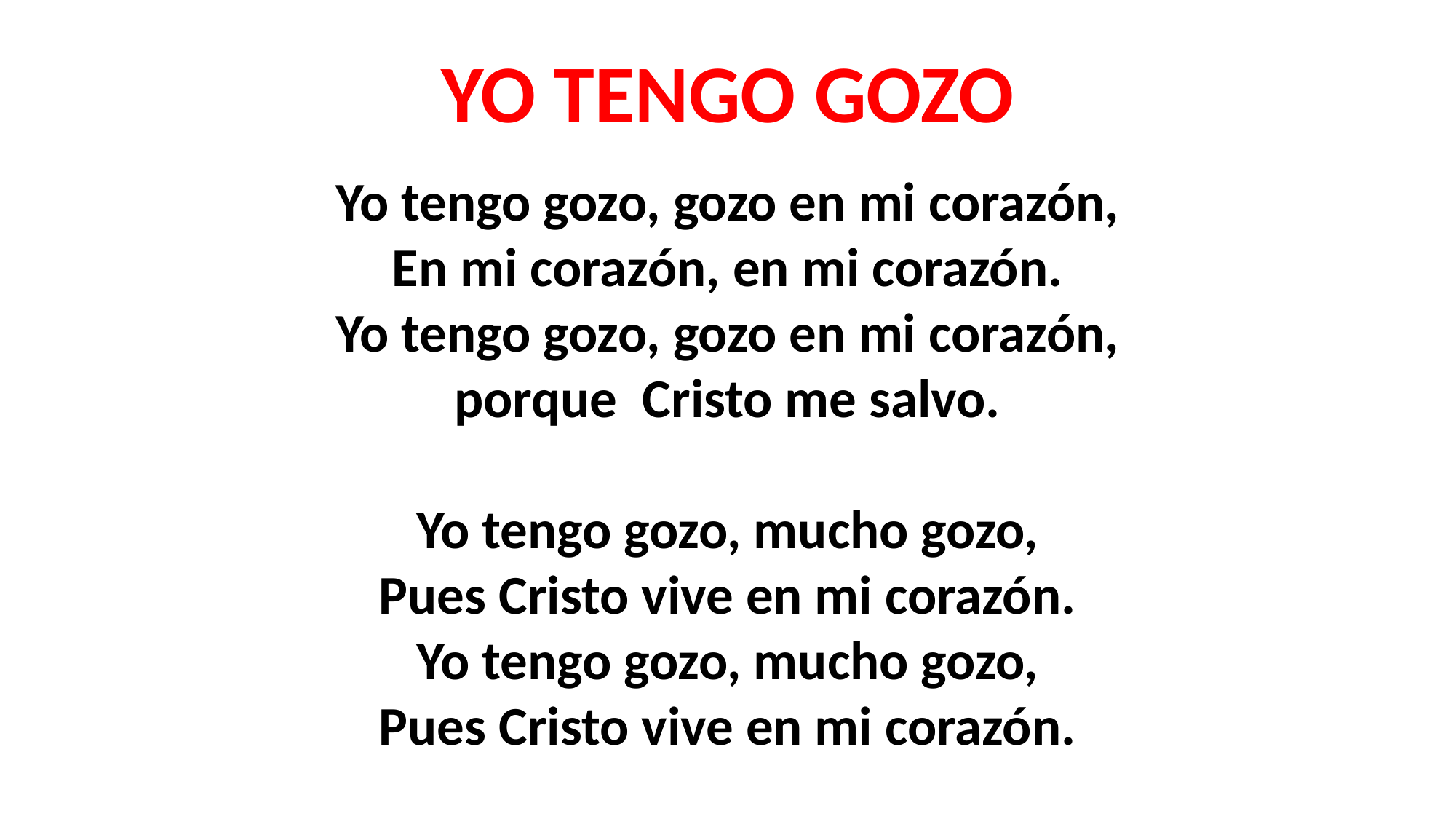

YO TENGO GOZO
Yo tengo gozo, gozo en mi corazón,
En mi corazón, en mi corazón.
Yo tengo gozo, gozo en mi corazón,
porque  Cristo me salvo.

Yo tengo gozo, mucho gozo,
Pues Cristo vive en mi corazón.
Yo tengo gozo, mucho gozo,
Pues Cristo vive en mi corazón.